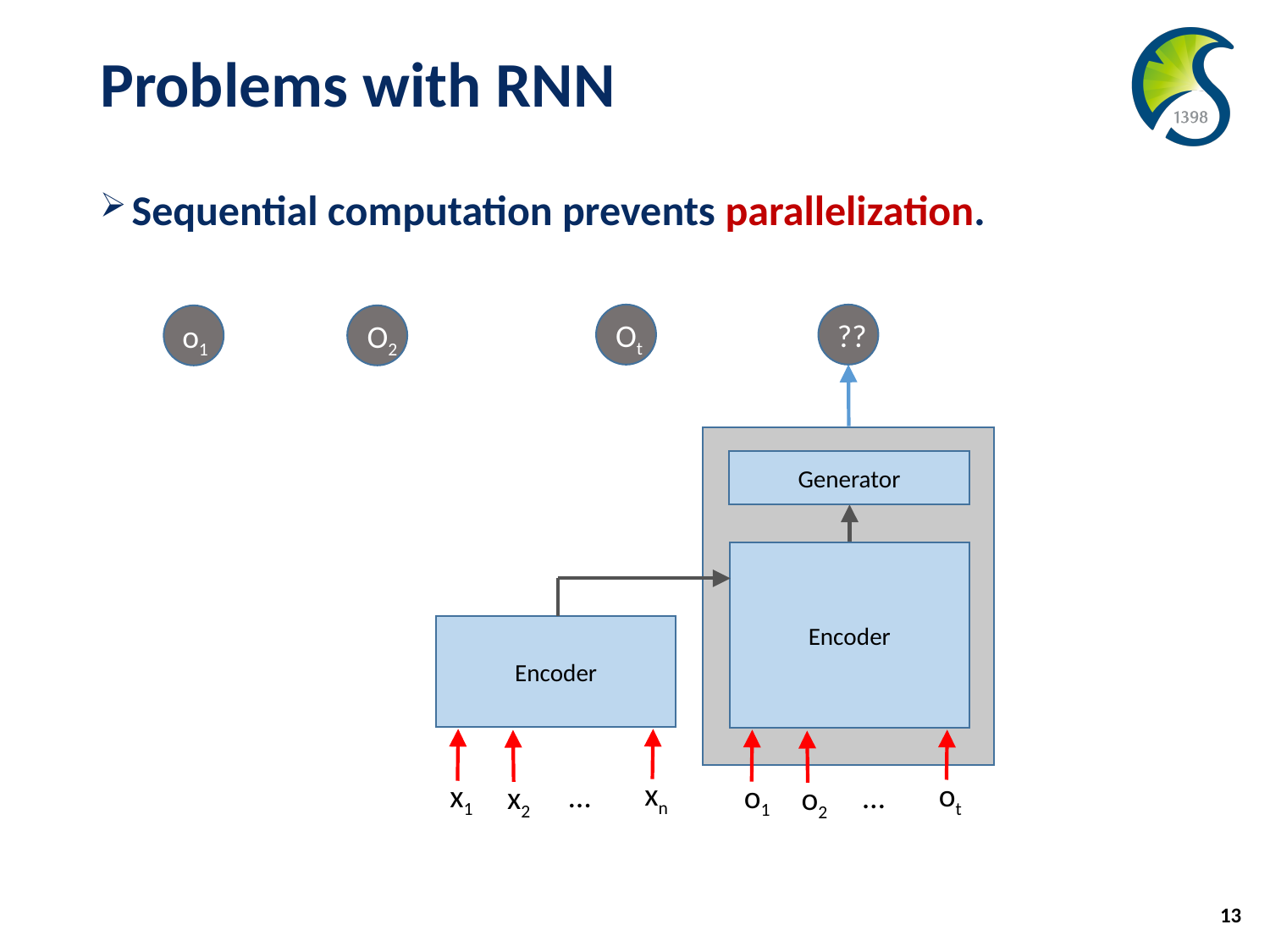

# Problems with RNN
Sequential computation prevents parallelization.

Ot

??

o1

O2

Generator
Encoder
Encoder
x1
xn
o1
ot
x2
o2
…
…
13